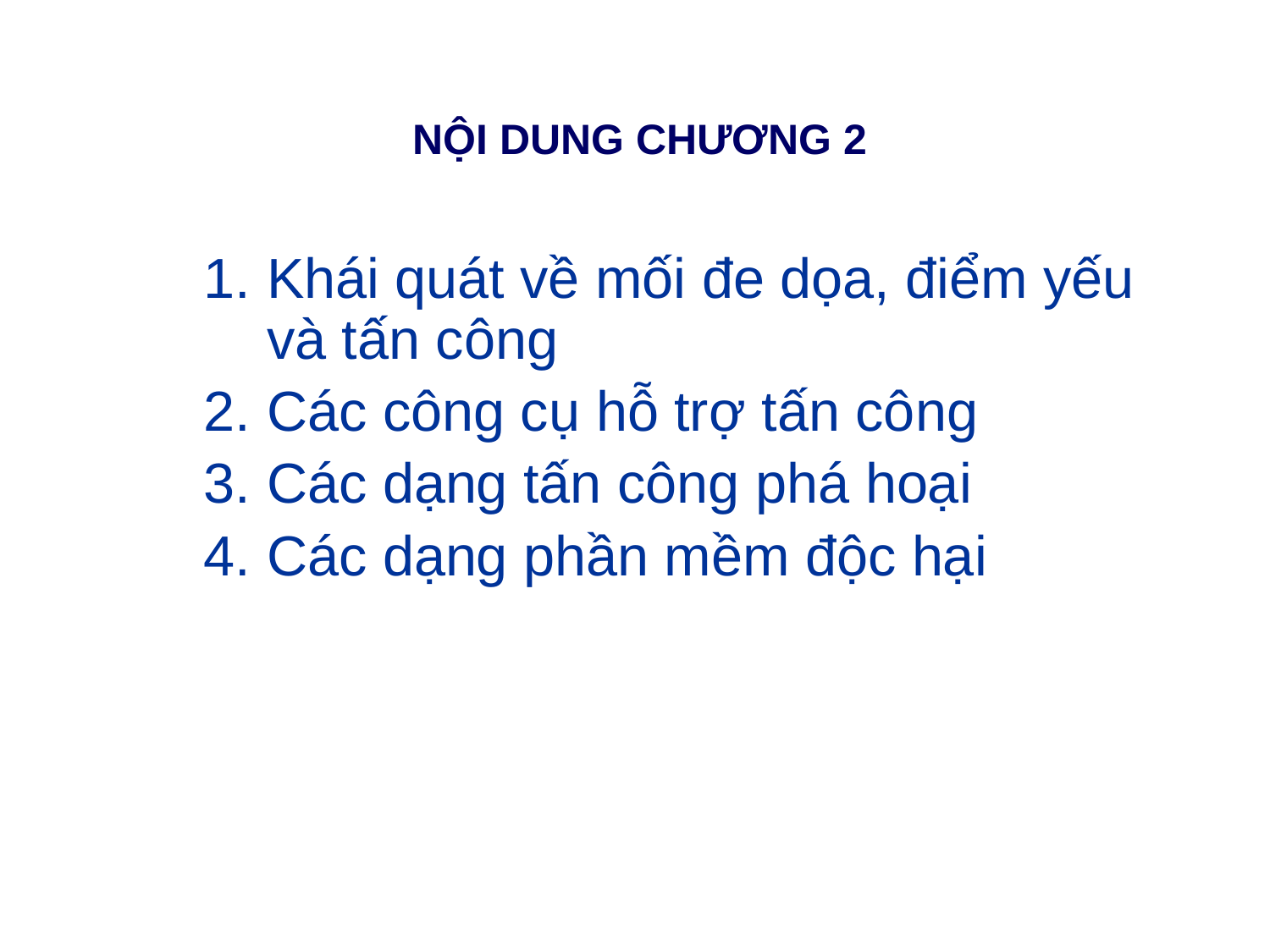

# NỘI DUNG CHƯƠNG 2
Khái quát về mối đe dọa, điểm yếu và tấn công
Các công cụ hỗ trợ tấn công
Các dạng tấn công phá hoại
Các dạng phần mềm độc hại